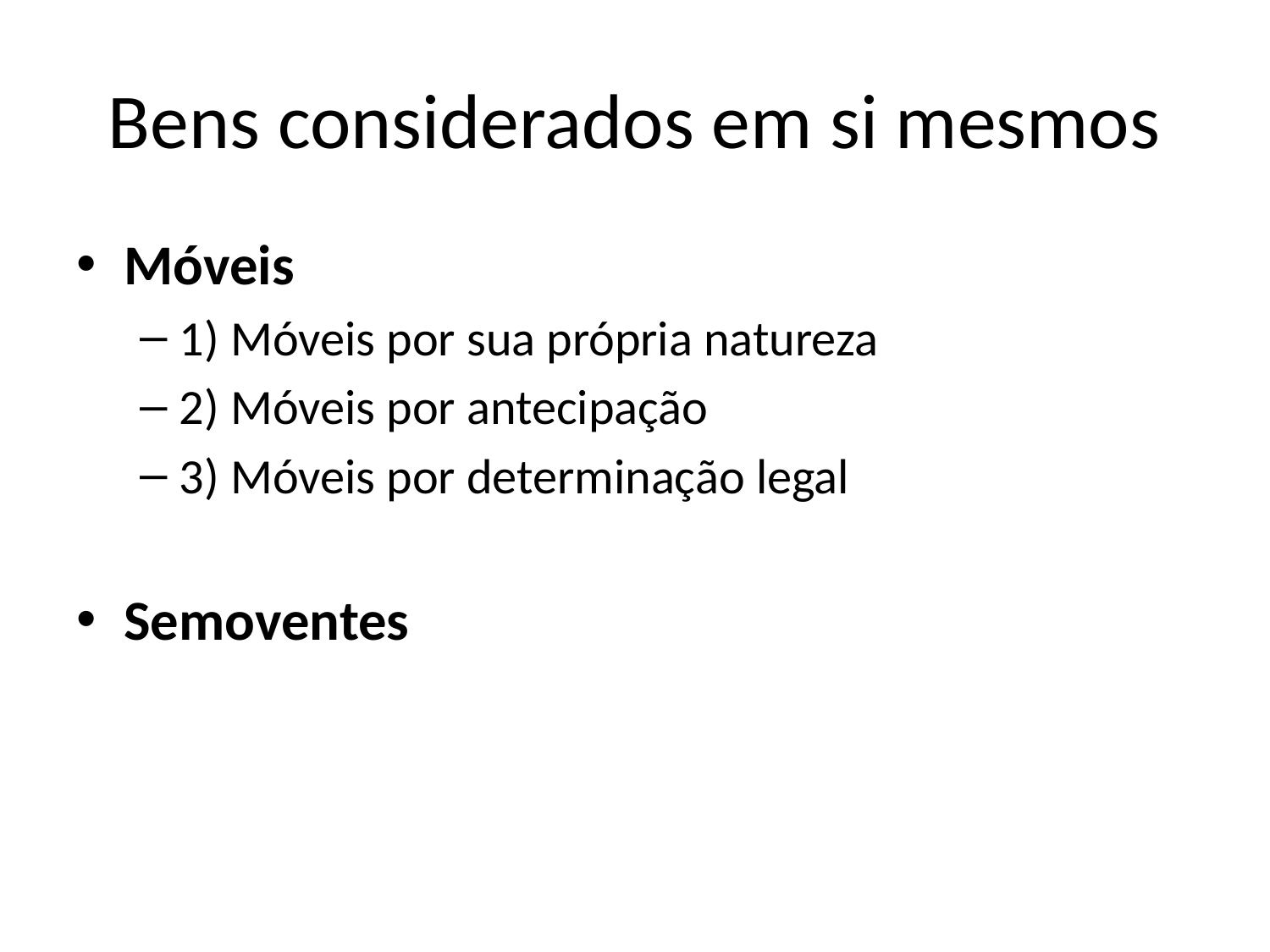

# Bens considerados em si mesmos
Móveis
1) Móveis por sua própria natureza
2) Móveis por antecipação
3) Móveis por determinação legal

Semoventes